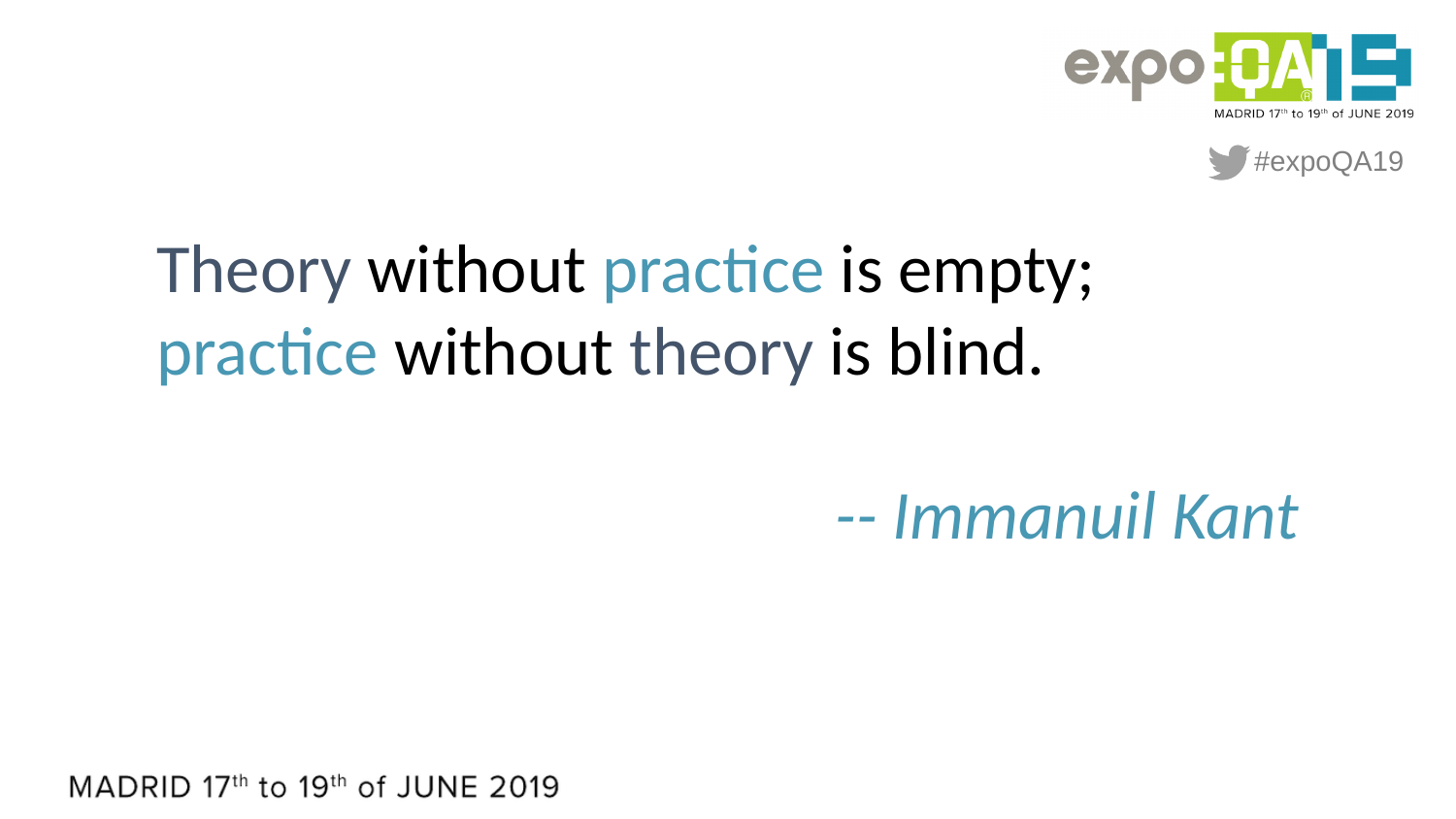

Theory without practice is empty;
practice without theory is blind.
-- Immanuil Kant